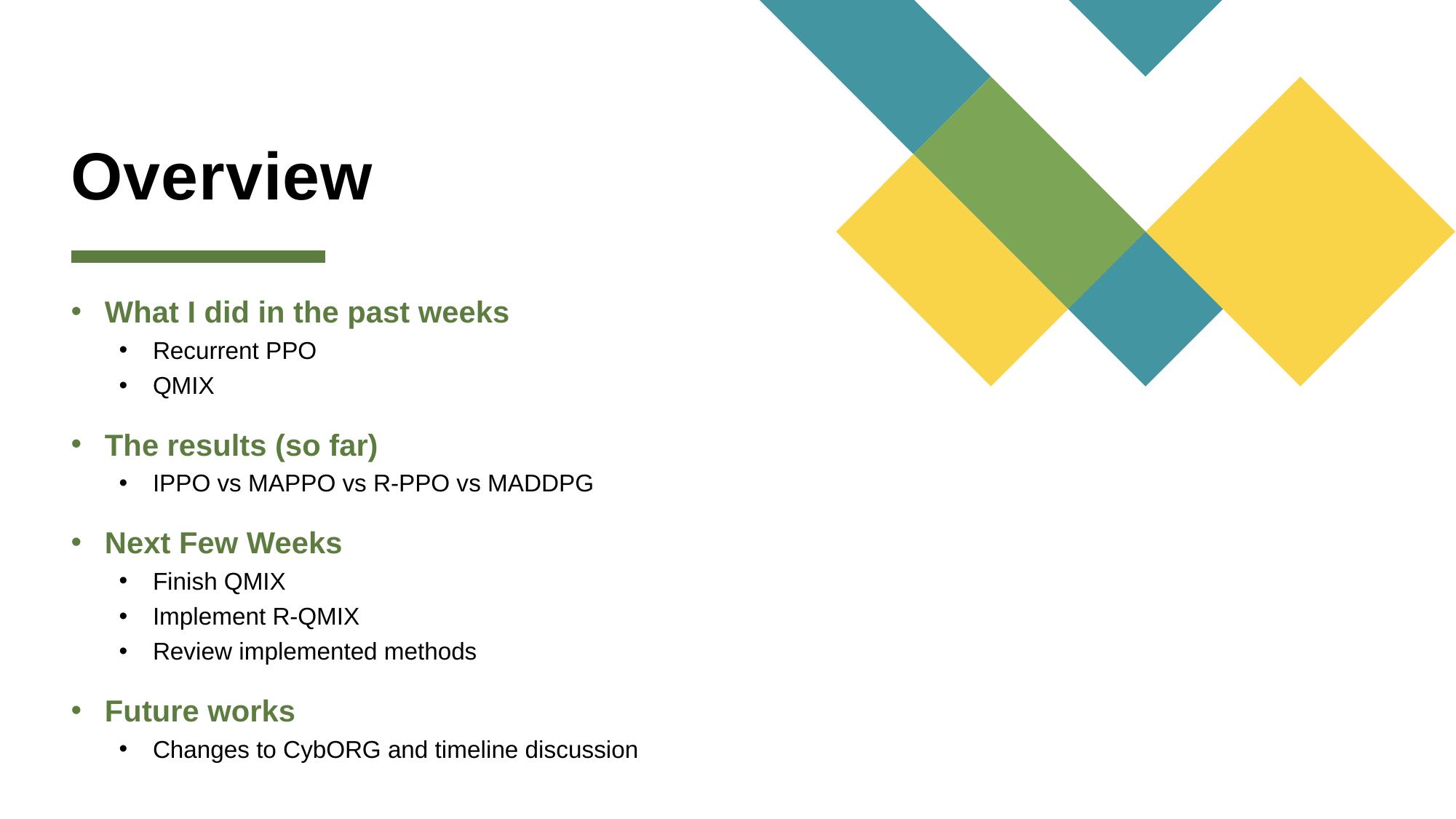

# Overview
What I did in the past weeks
Recurrent PPO
QMIX
The results (so far)
IPPO vs MAPPO vs R-PPO vs MADDPG
Next Few Weeks
Finish QMIX
Implement R-QMIX
Review implemented methods
Future works
Changes to CybORG and timeline discussion